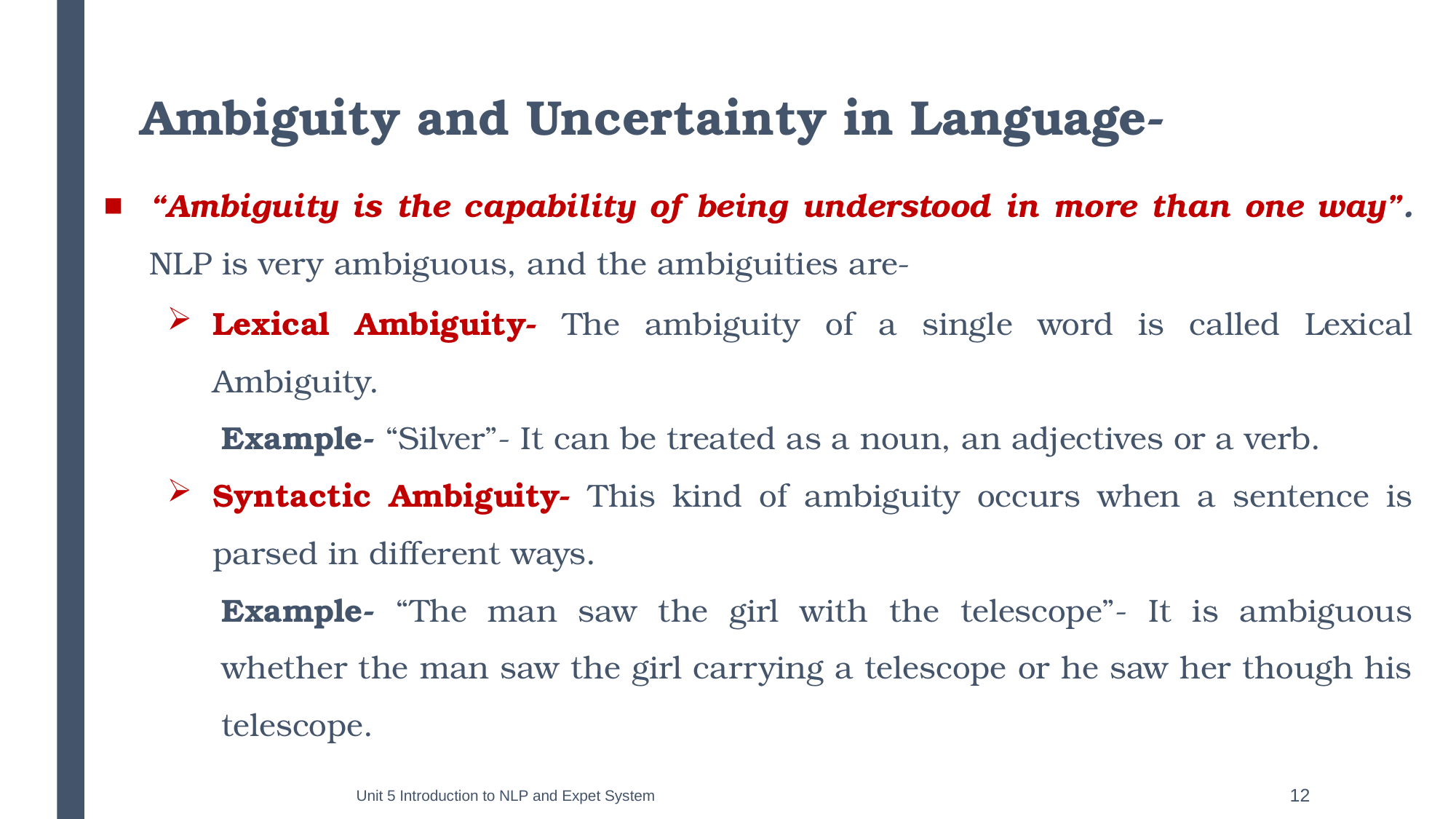

# Ambiguity and Uncertainty in Language-
“Ambiguity is the capability of being understood in more than one way”. NLP is very ambiguous, and the ambiguities are-
Lexical Ambiguity- The ambiguity of a single word is called Lexical Ambiguity.
Example- “Silver”- It can be treated as a noun, an adjectives or a verb.
Syntactic Ambiguity- This kind of ambiguity occurs when a sentence is parsed in different ways.
Example- “The man saw the girl with the telescope”- It is ambiguous whether the man saw the girl carrying a telescope or he saw her though his telescope.

Unit 5 Introduction to NLP and Expet System
12